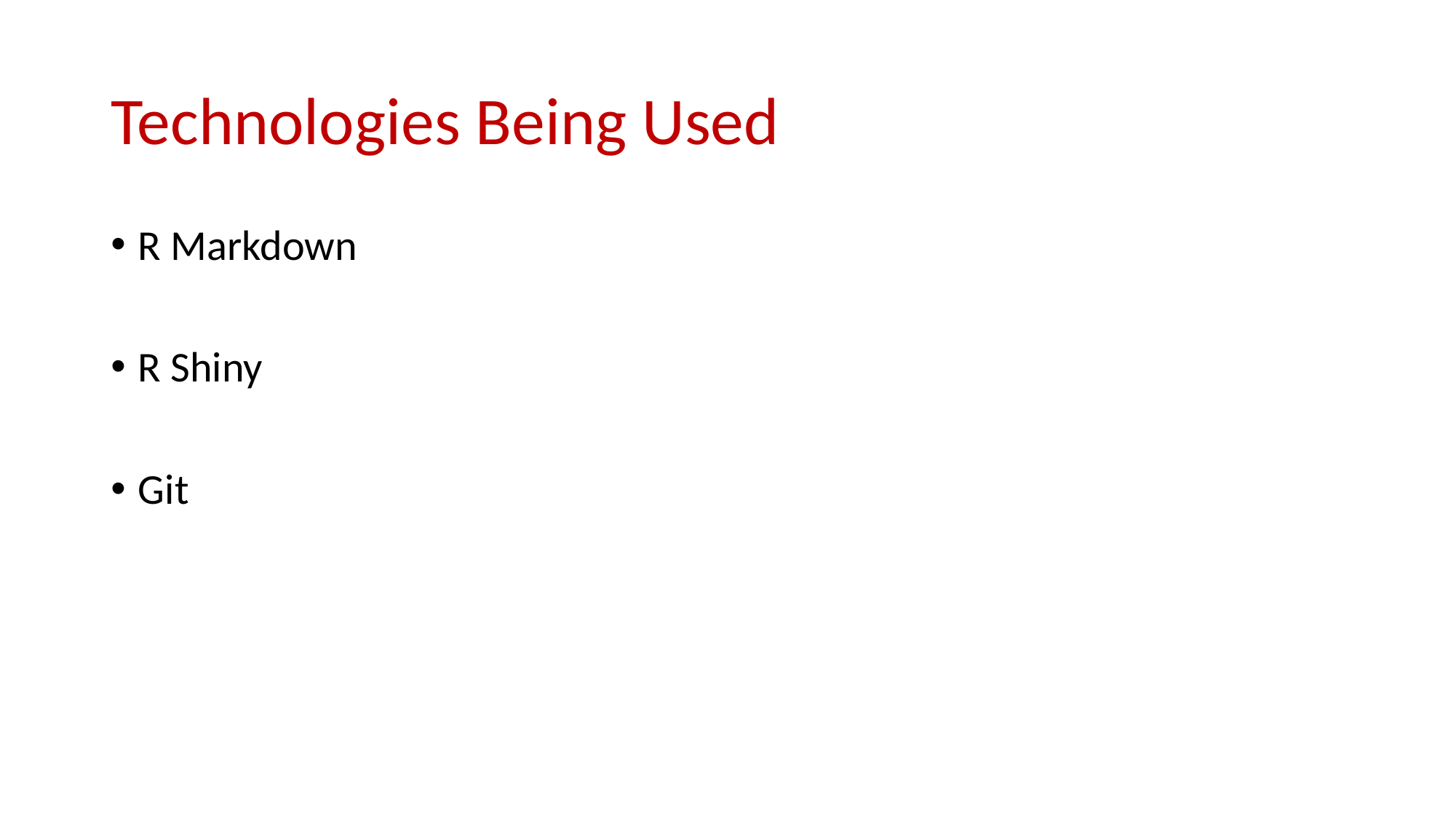

# Technologies Being Used
R Markdown

R Shiny

Git